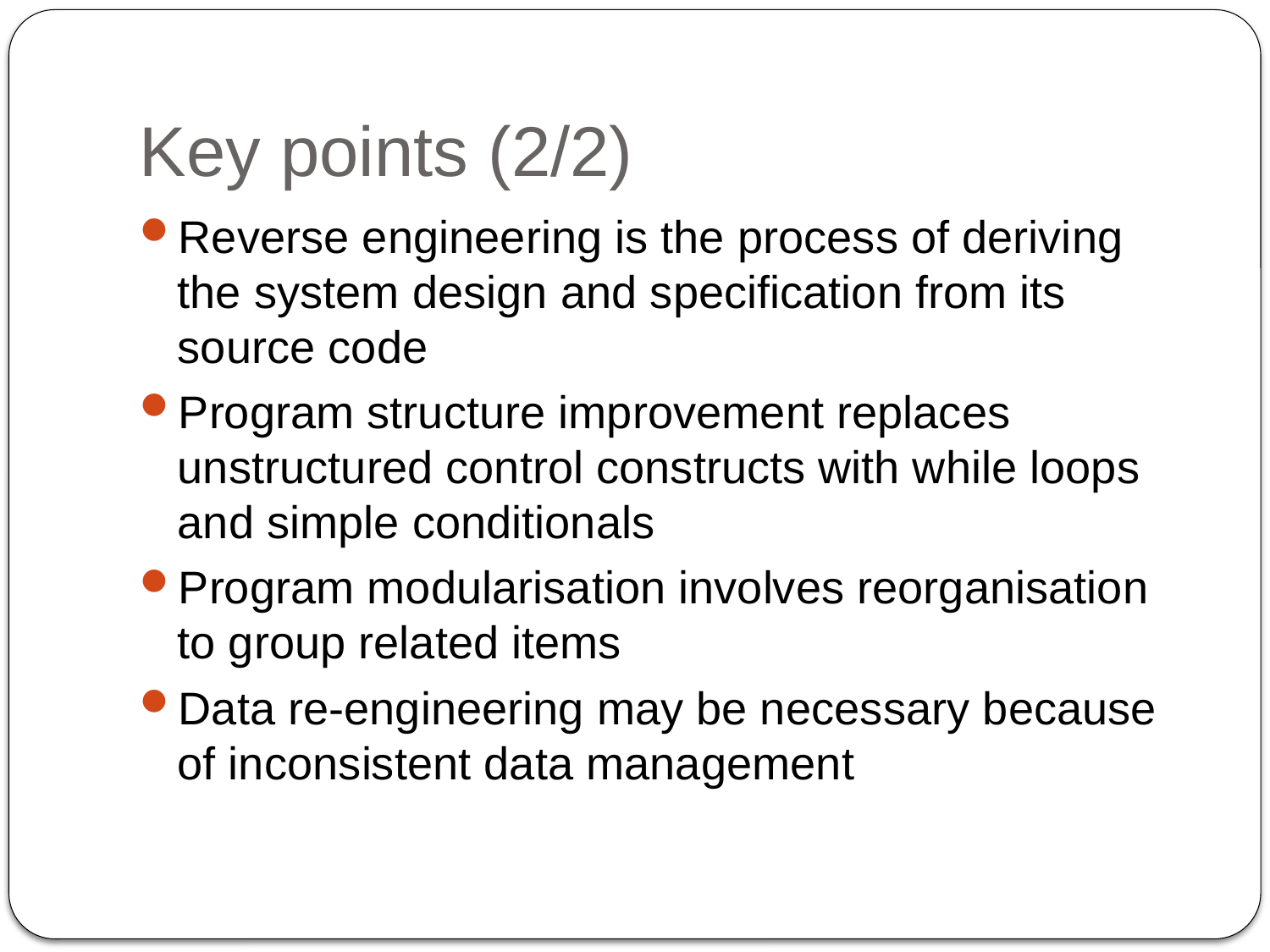

# Key points (2/2)
Reverse engineering is the process of deriving the system design and specification from its source code
Program structure improvement replaces unstructured control constructs with while loops and simple conditionals
Program modularisation involves reorganisation to group related items
Data re-engineering may be necessary because of inconsistent data management